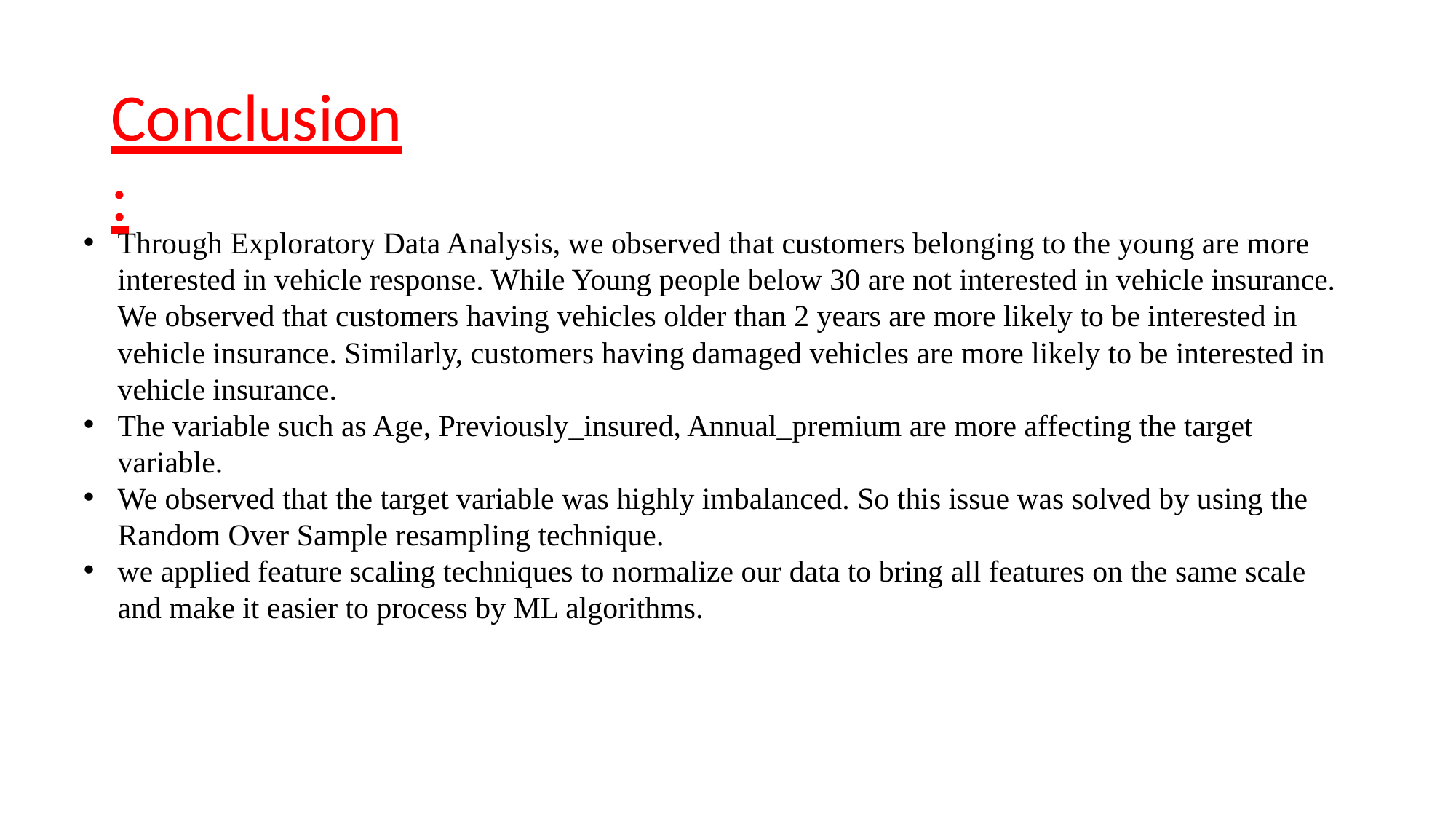

# Conclusion:
Through Exploratory Data Analysis, we observed that customers belonging to the young are more interested in vehicle response. While Young people below 30 are not interested in vehicle insurance. We observed that customers having vehicles older than 2 years are more likely to be interested in vehicle insurance. Similarly, customers having damaged vehicles are more likely to be interested in vehicle insurance.
The variable such as Age, Previously_insured, Annual_premium are more affecting the target variable.
We observed that the target variable was highly imbalanced. So this issue was solved by using the Random Over Sample resampling technique.
we applied feature scaling techniques to normalize our data to bring all features on the same scale and make it easier to process by ML algorithms.